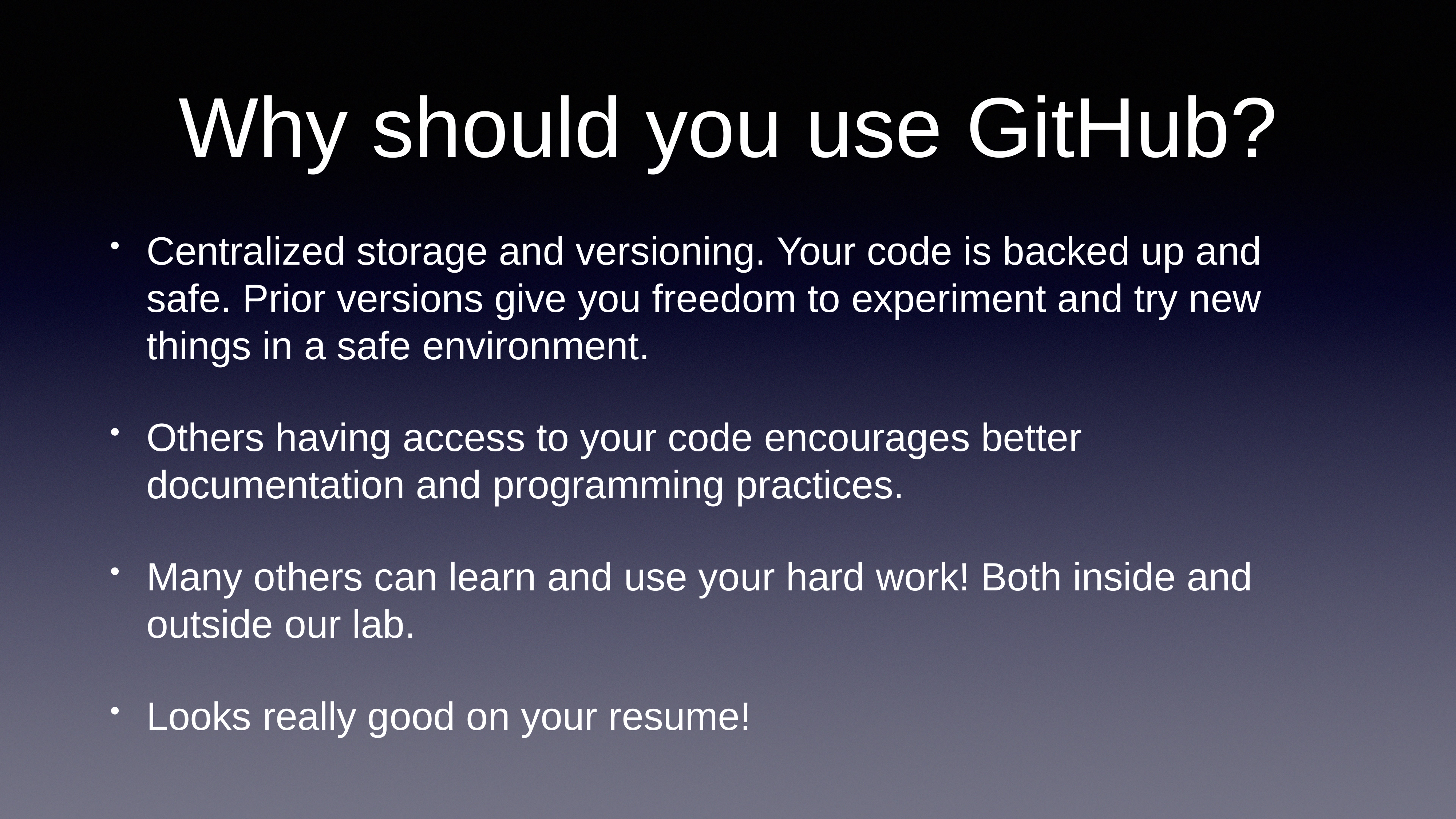

# Why should you use GitHub?
Centralized storage and versioning. Your code is backed up and safe. Prior versions give you freedom to experiment and try new things in a safe environment.
Others having access to your code encourages better documentation and programming practices.
Many others can learn and use your hard work! Both inside and outside our lab.
Looks really good on your resume!
16